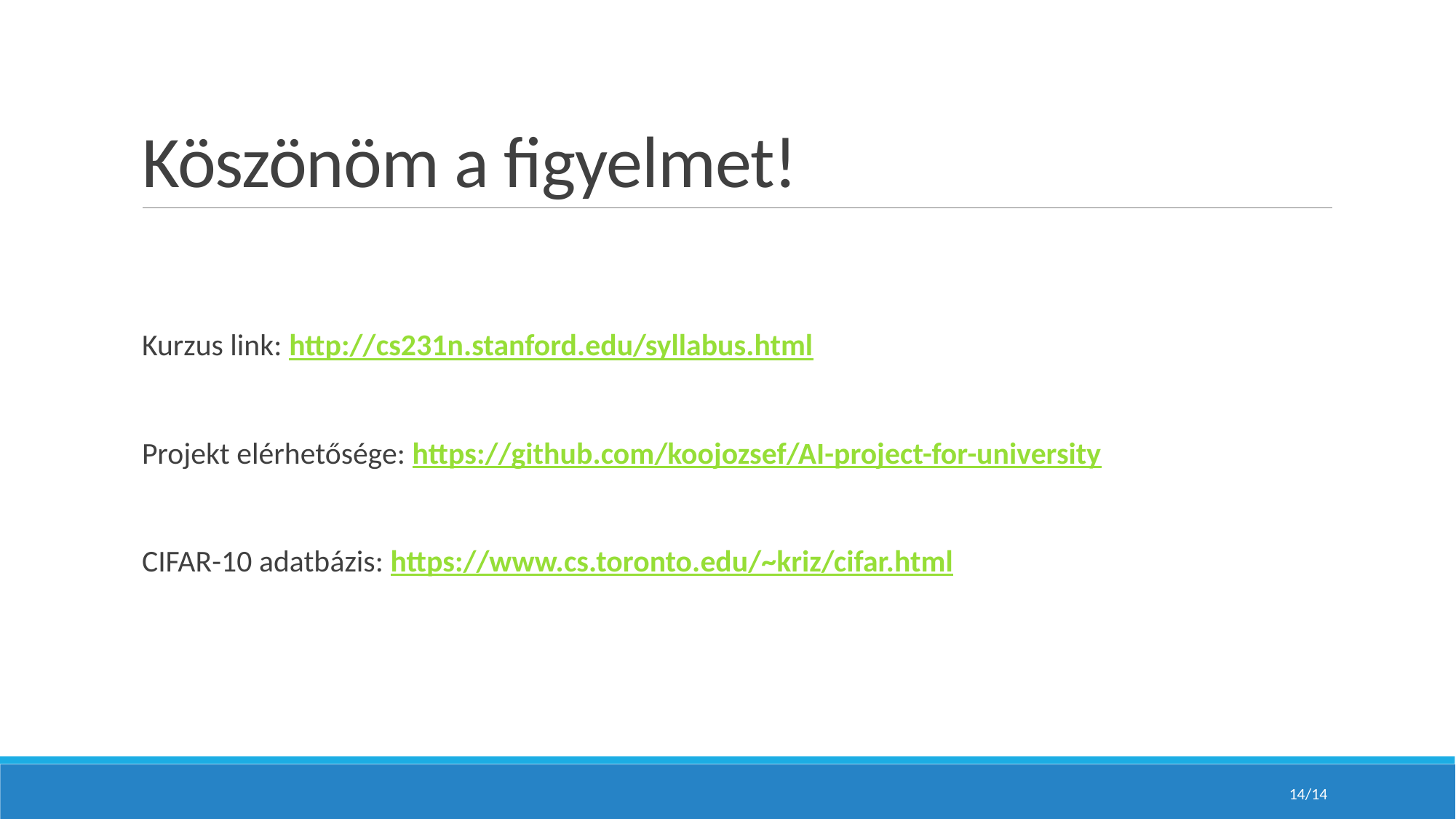

# Köszönöm a figyelmet!

Kurzus link: http://cs231n.stanford.edu/syllabus.html

Projekt elérhetősége: https://github.com/koojozsef/AI-project-for-university

CIFAR-10 adatbázis: https://www.cs.toronto.edu/~kriz/cifar.html

14/14